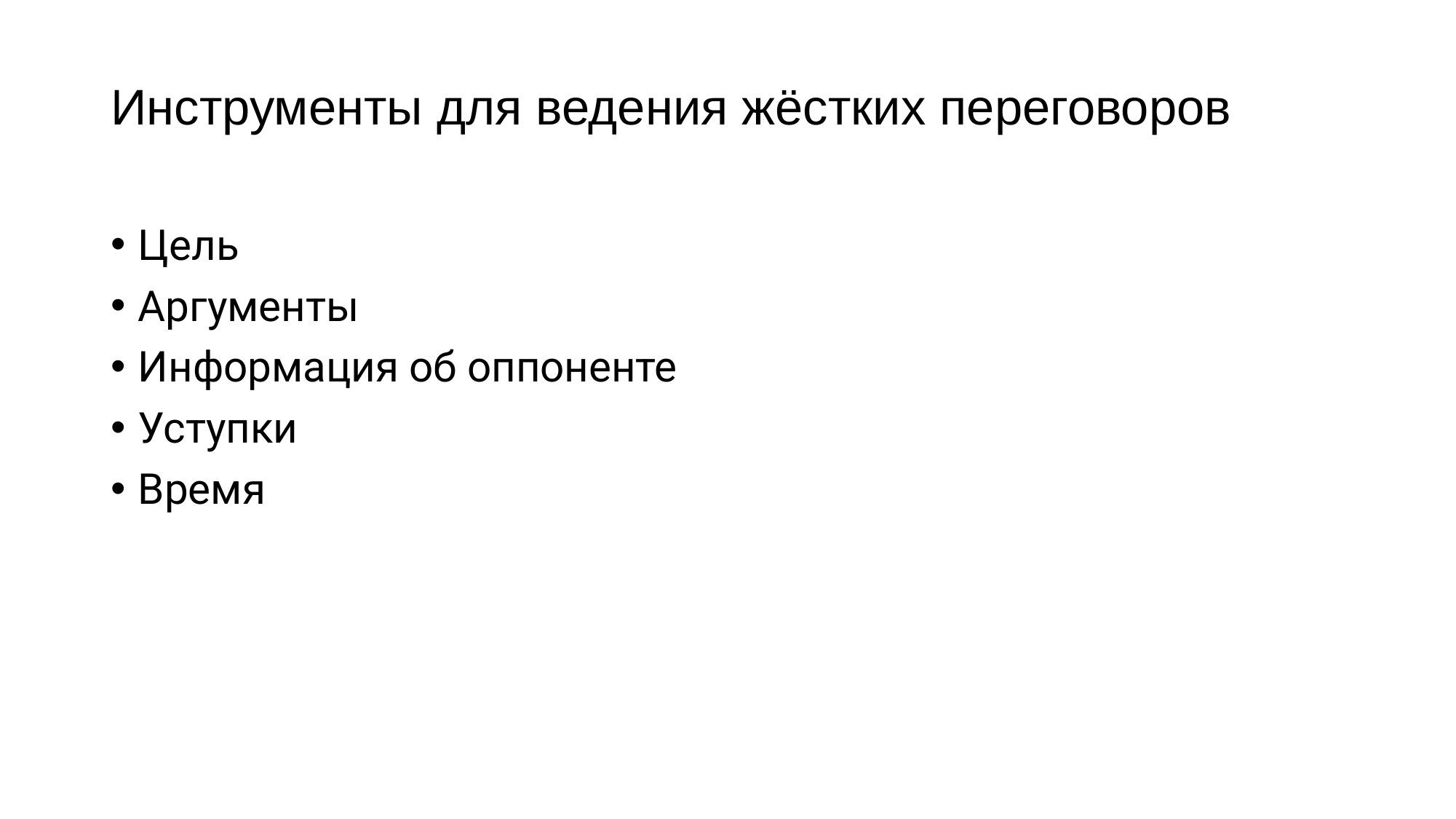

# Инструменты для ведения жёстких переговоров
Цель
Аргументы
Информация об оппоненте
Уступки
Время